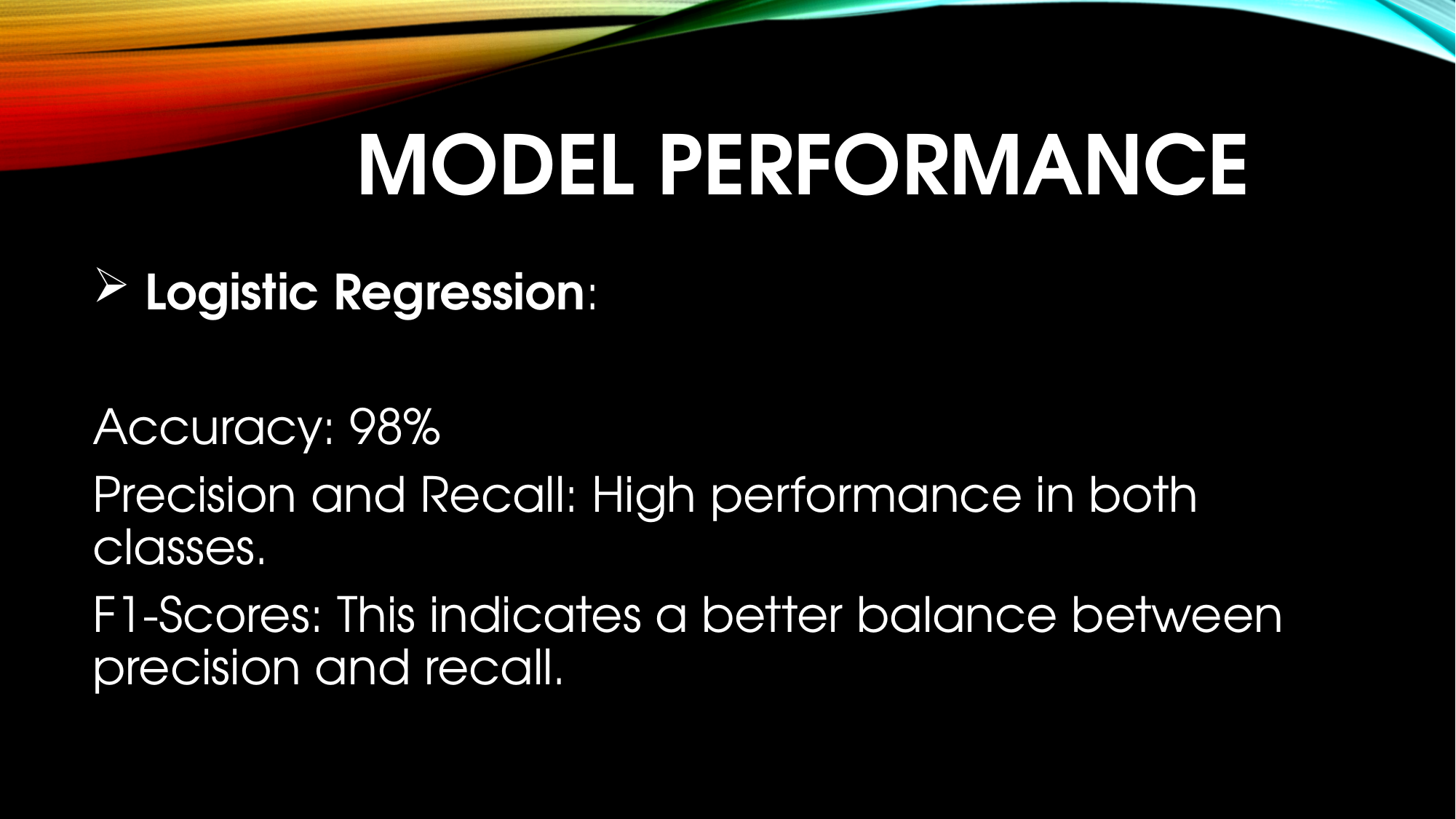

# MODEL PERFORMANCE
 Logistic Regression:

Accuracy: 98%
Precision and Recall: High performance in both classes.
F1-Scores: This indicates a better balance between precision and recall.